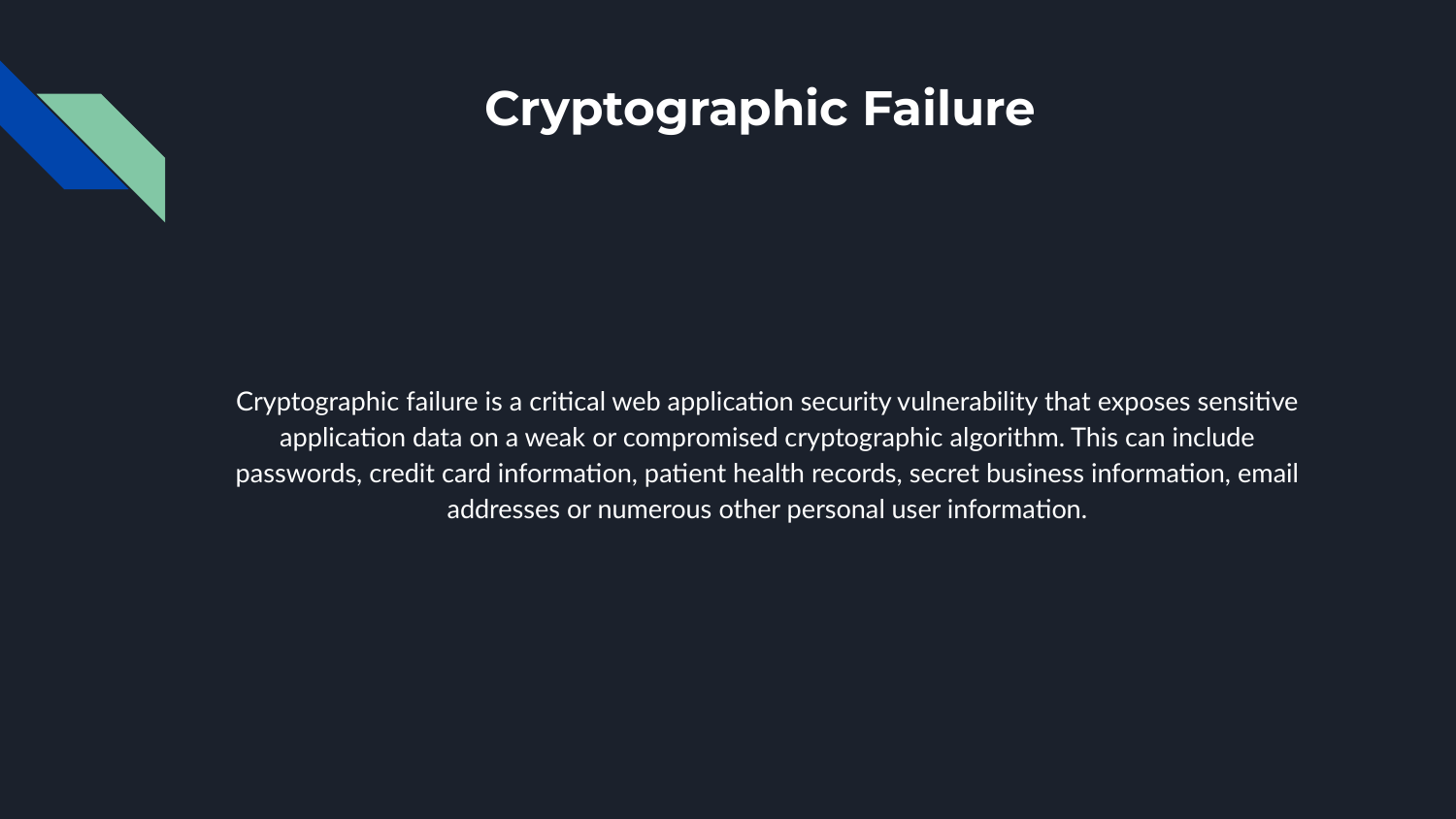

# Cryptographic Failure

Cryptographic failure is a critical web application security vulnerability that exposes sensitive application data on a weak or compromised cryptographic algorithm. This can include passwords, credit card information, patient health records, secret business information, email addresses or numerous other personal user information.